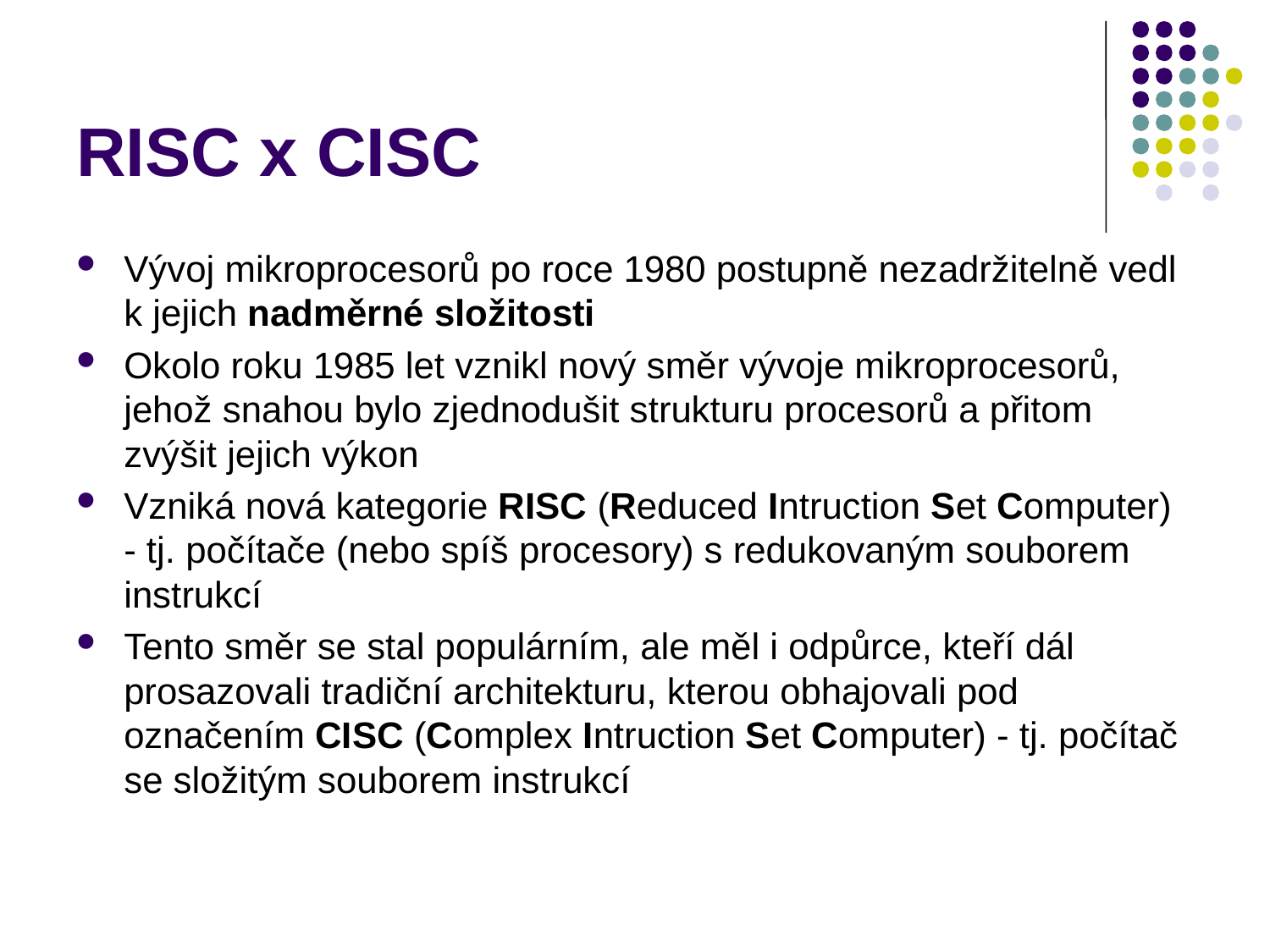

# RISC x CISC
Vývoj mikroprocesorů po roce 1980 postupně nezadržitelně vedl k jejich nadměrné složitosti
Okolo roku 1985 let vznikl nový směr vývoje mikroprocesorů, jehož snahou bylo zjednodušit strukturu procesorů a přitom zvýšit jejich výkon
Vzniká nová kategorie RISC (Reduced Intruction Set Computer) - tj. počítače (nebo spíš procesory) s redukovaným souborem instrukcí
Tento směr se stal populárním, ale měl i odpůrce, kteří dál prosazovali tradiční architekturu, kterou obhajovali pod označením CISC (Complex Intruction Set Computer) - tj. počítač se složitým souborem instrukcí